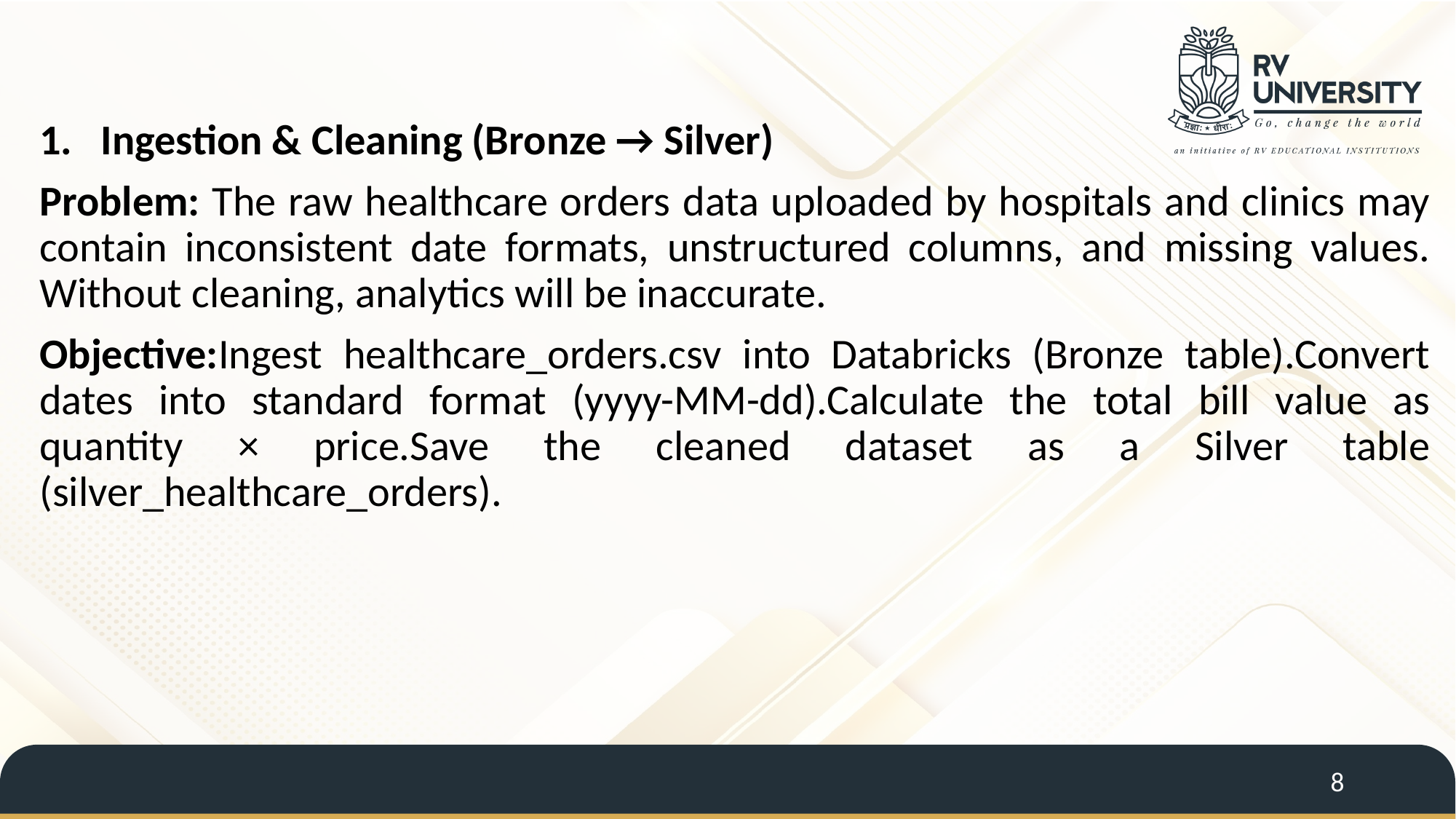

Ingestion & Cleaning (Bronze → Silver)
Problem: The raw healthcare orders data uploaded by hospitals and clinics may contain inconsistent date formats, unstructured columns, and missing values. Without cleaning, analytics will be inaccurate.
Objective:Ingest healthcare_orders.csv into Databricks (Bronze table).Convert dates into standard format (yyyy-MM-dd).Calculate the total bill value as quantity × price.Save the cleaned dataset as a Silver table (silver_healthcare_orders).
8